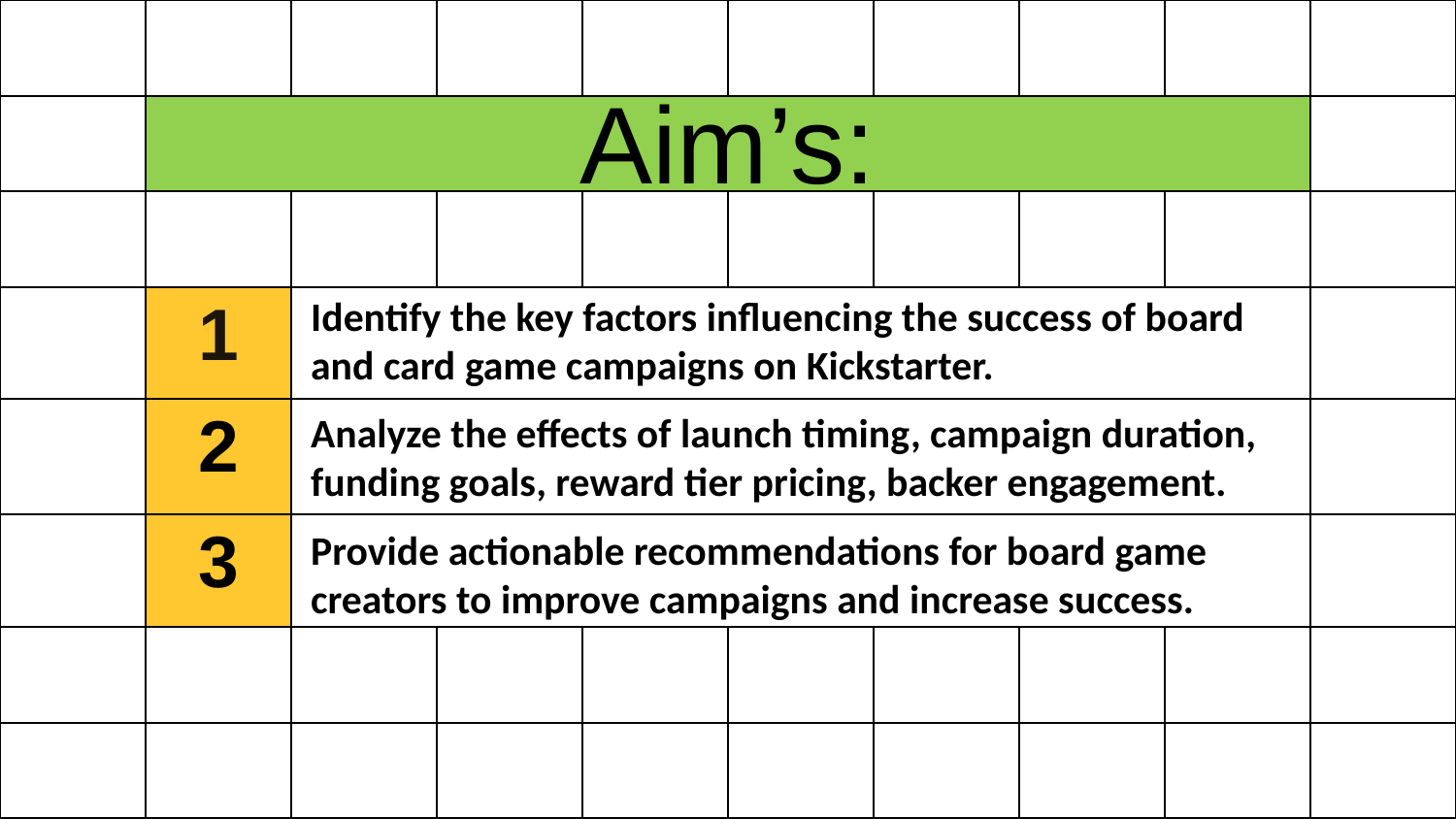

|  |  |  |  |  |  |  |  |  |  |
| --- | --- | --- | --- | --- | --- | --- | --- | --- | --- |
|  |  |  |  |  |  |  |  |  |  |
|  |  |  |  |  |  |  |  |  |  |
|  | 1 |  |  |  |  |  |  |  |  |
|  | 2 |  |  |  |  |  |  |  |  |
|  | 3 |  |  |  |  |  |  |  |  |
|  |  |  |  |  |  |  |  |  |  |
|  |  |  |  |  |  |  |  |  |  |
Aim’s:
Identify the key factors influencing the success of board and card game campaigns on Kickstarter.
Analyze the effects of launch timing, campaign duration, funding goals, reward tier pricing, backer engagement.
Provide actionable recommendations for board game creators to improve campaigns and increase success.